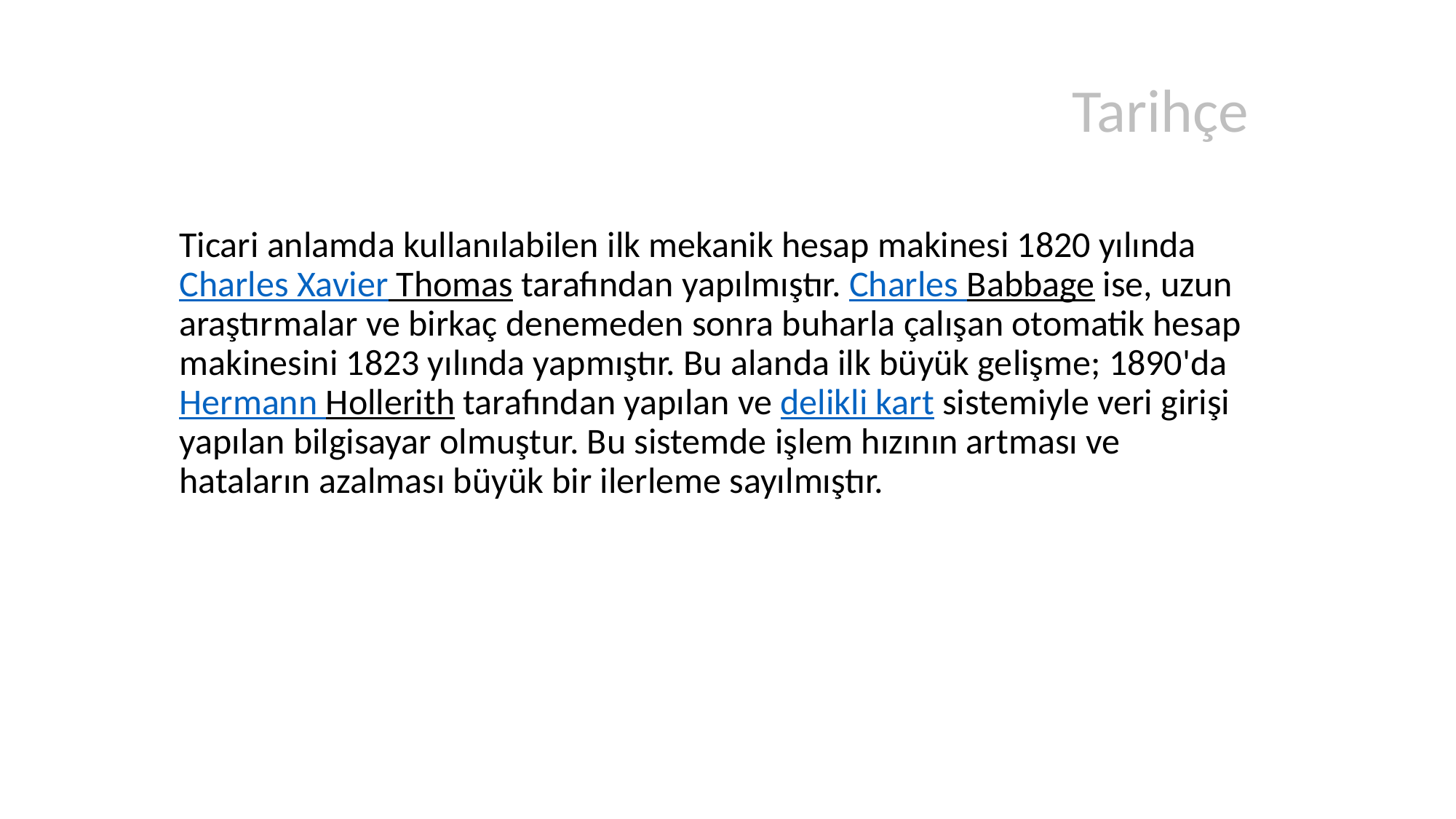

# Tarihçe

Ticari anlamda kullanılabilen ilk mekanik hesap makinesi 1820 yılında Charles Xavier Thomas tarafından yapılmıştır. Charles Babbage ise, uzun araştırmalar ve birkaç denemeden sonra buharla çalışan otomatik hesap makinesini 1823 yılında yapmıştır. Bu alanda ilk büyük gelişme; 1890'da Hermann Hollerith tarafından yapılan ve delikli kart sistemiyle veri girişi yapılan bilgisayar olmuştur. Bu sistemde işlem hızının artması ve hataların azalması büyük bir ilerleme sayılmıştır.